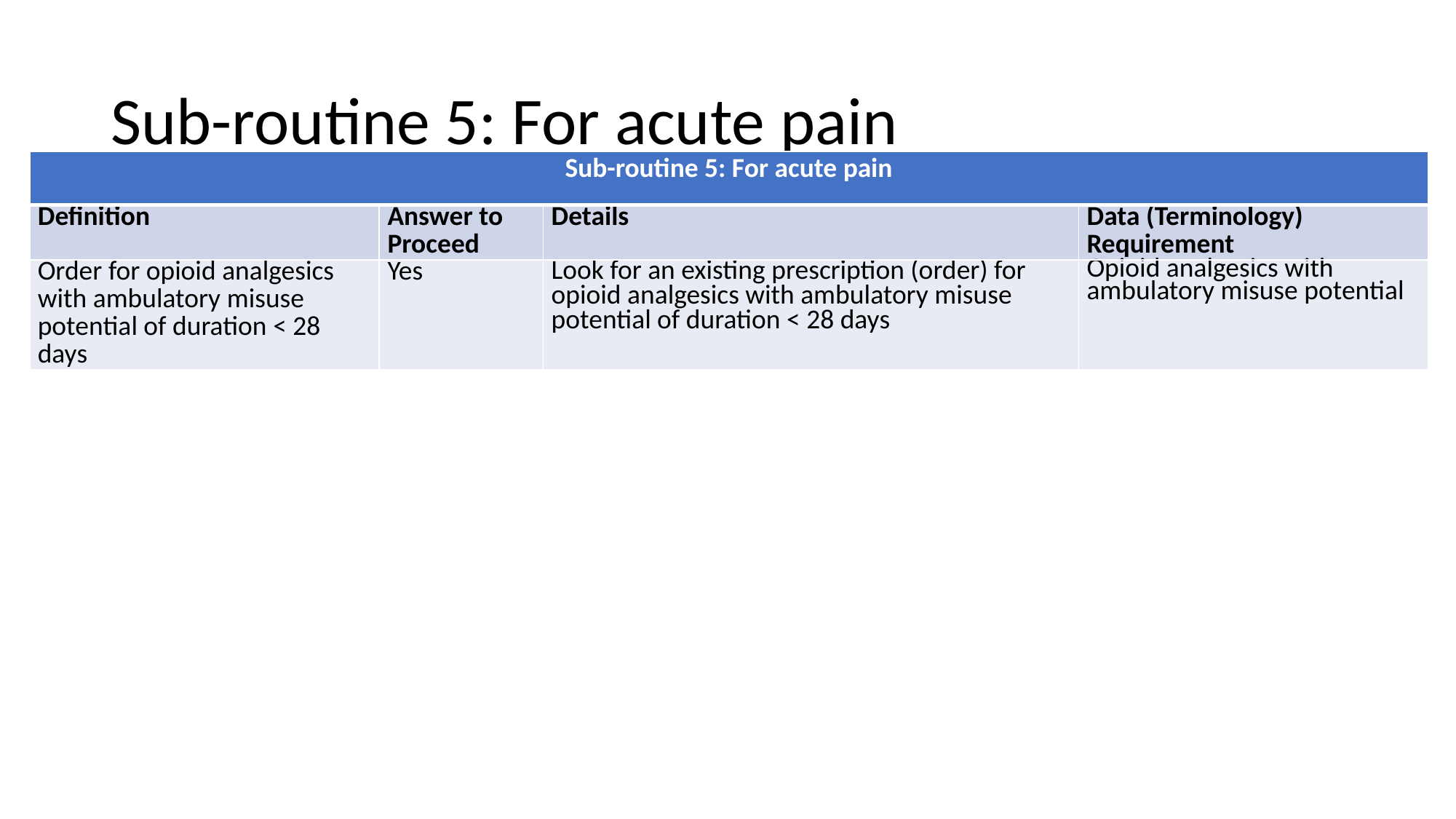

# Sub-routine 5: For acute pain
| Sub-routine 5: For acute pain |  |  |  |
| --- | --- | --- | --- |
| Definition | Answer to Proceed | Details | Data (Terminology) Requirement |
| Order for opioid analgesics with ambulatory misuse potential of duration < 28 days | Yes | Look for an existing prescription (order) for opioid analgesics with ambulatory misuse potential of duration < 28 days | Opioid analgesics with ambulatory misuse potential |